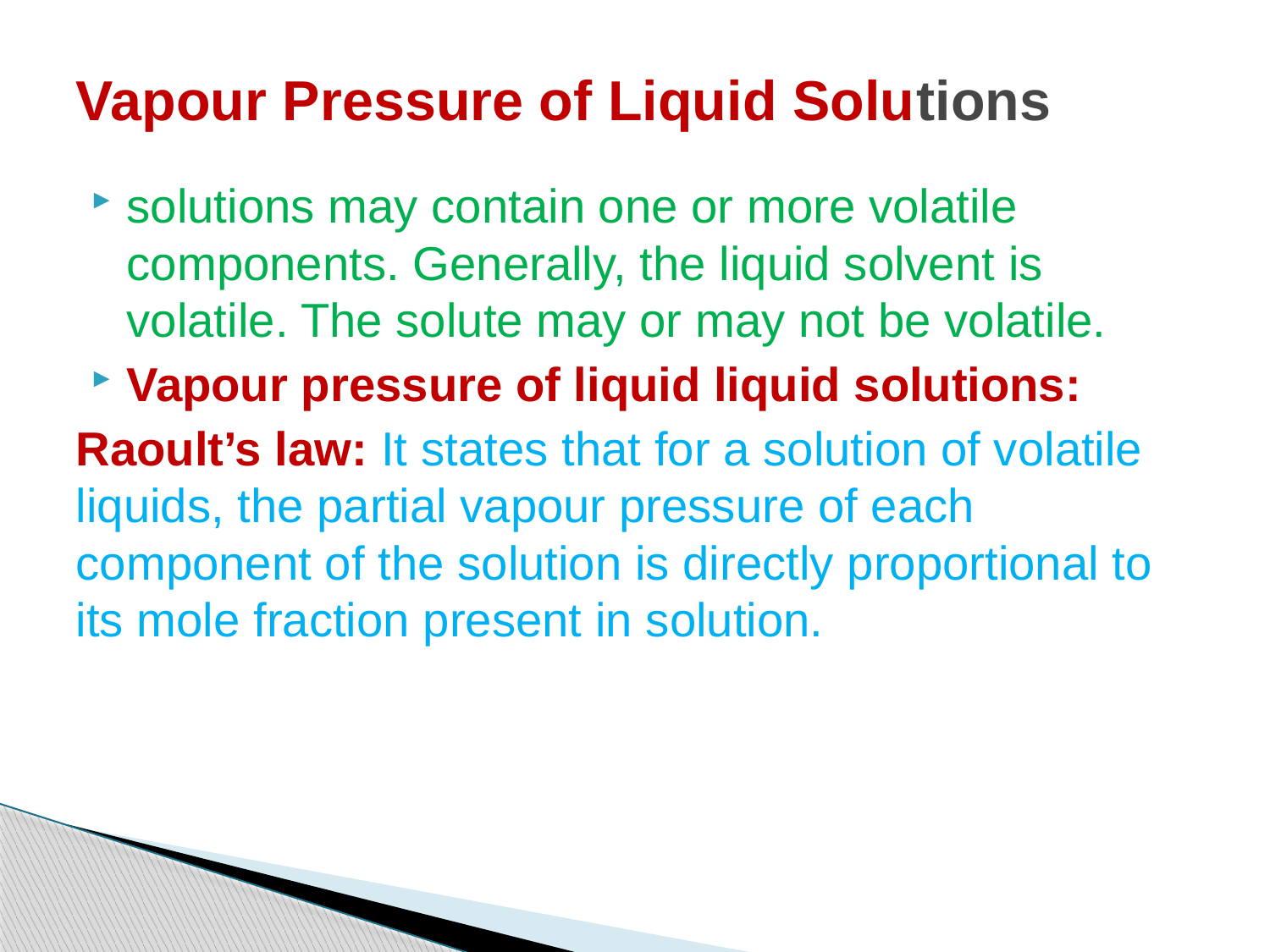

# Vapour Pressure of Liquid Solutions
solutions may contain one or more volatile components. Generally, the liquid solvent is volatile. The solute may or may not be volatile.
Vapour pressure of liquid liquid solutions:
Raoult’s law: It states that for a solution of volatile liquids, the partial vapour pressure of each component of the solution is directly proportional to its mole fraction present in solution.